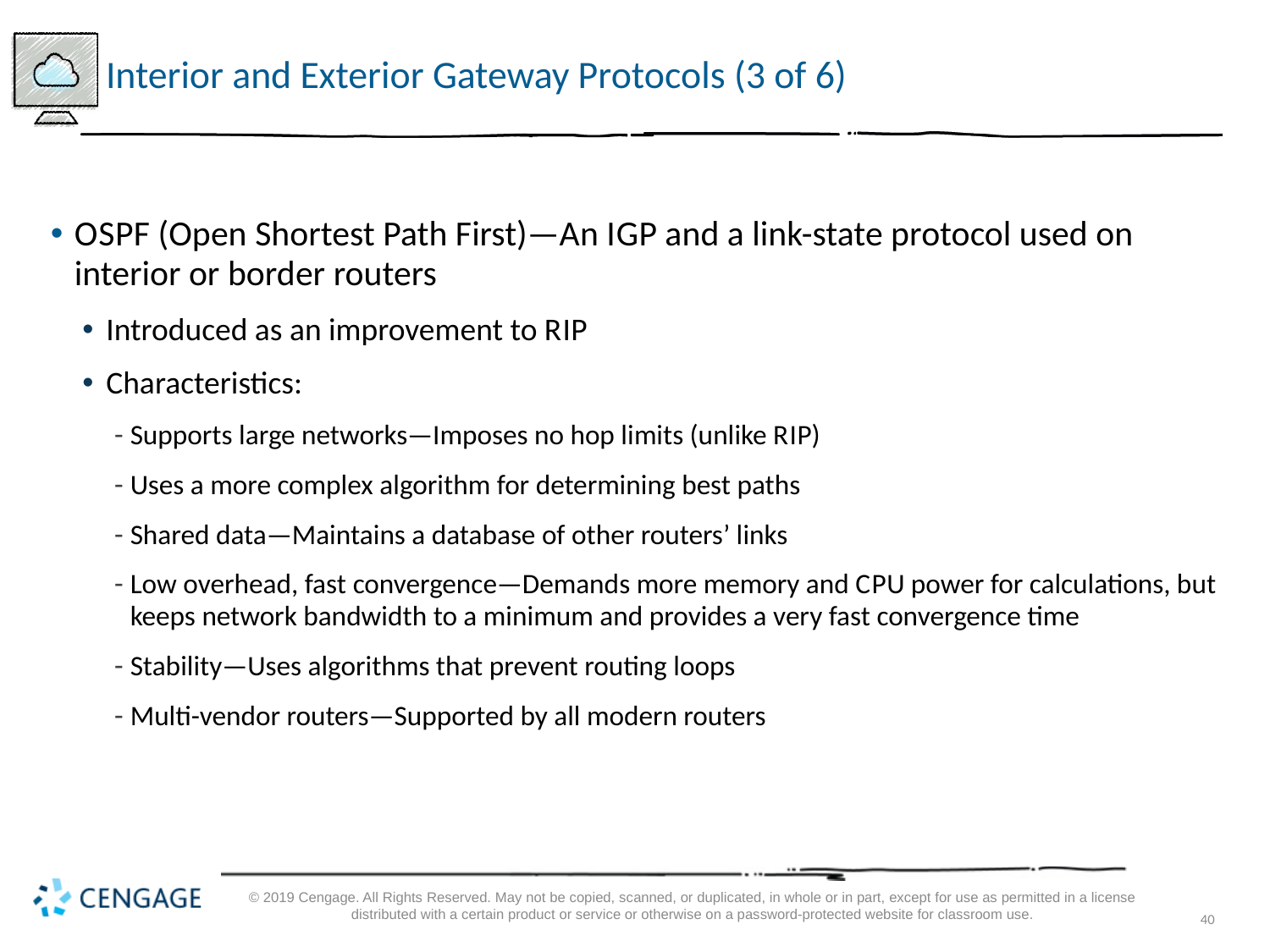

# Interior and Exterior Gateway Protocols (3 of 6)
O S P F (Open Shortest Path First)—An I G P and a link-state protocol used on interior or border routers
Introduced as an improvement to R I P
Characteristics:
Supports large networks—Imposes no hop limits (unlike R I P)
Uses a more complex algorithm for determining best paths
Shared data—Maintains a database of other routers’ links
Low overhead, fast convergence—Demands more memory and C P U power for calculations, but keeps network bandwidth to a minimum and provides a very fast convergence time
Stability—Uses algorithms that prevent routing loops
Multi-vendor routers—Supported by all modern routers
© 2019 Cengage. All Rights Reserved. May not be copied, scanned, or duplicated, in whole or in part, except for use as permitted in a license distributed with a certain product or service or otherwise on a password-protected website for classroom use.